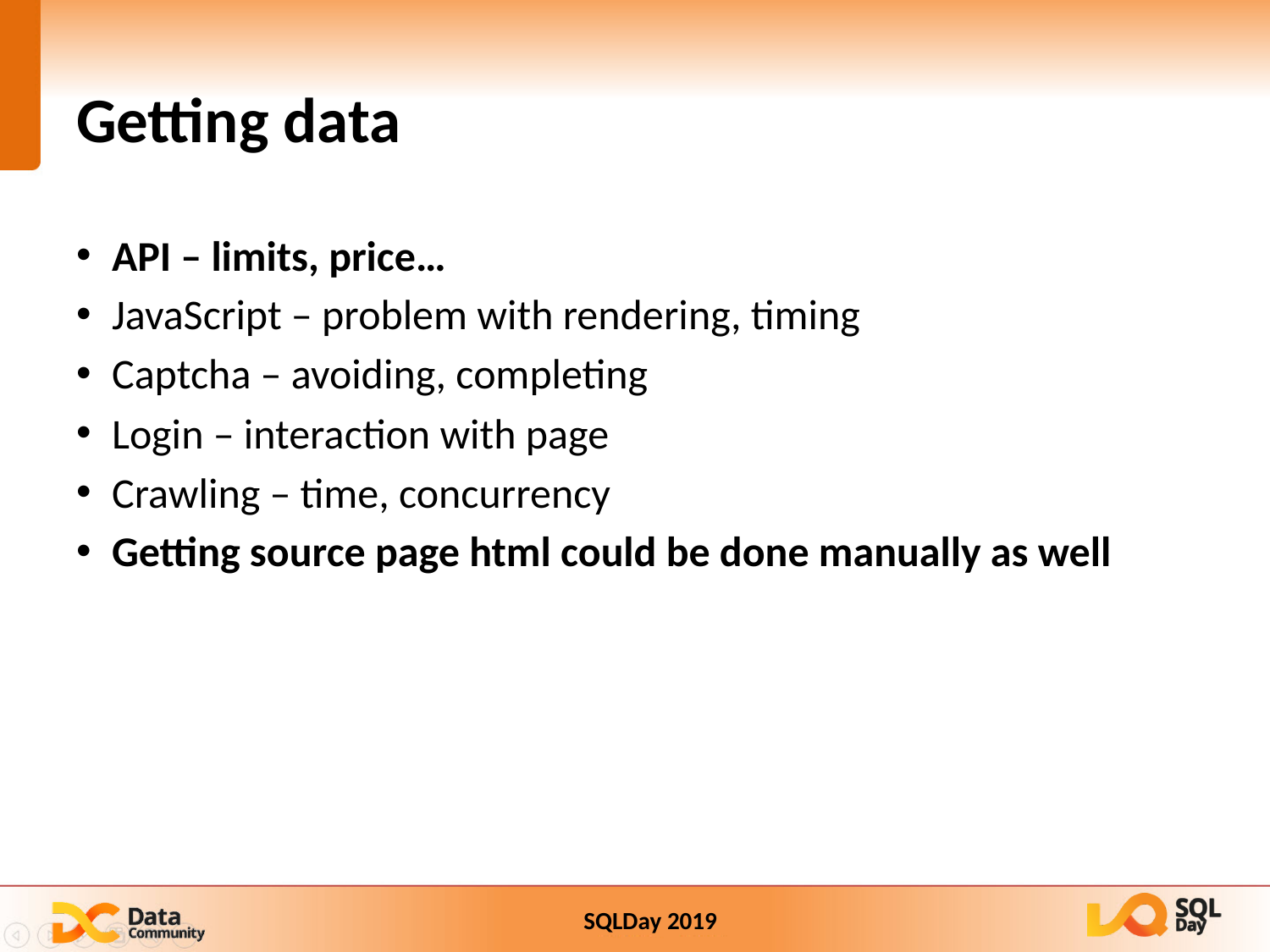

# Getting data
API – limits, price…
JavaScript – problem with rendering, timing
Captcha – avoiding, completing
Login – interaction with page
Crawling – time, concurrency
Getting source page html could be done manually as well